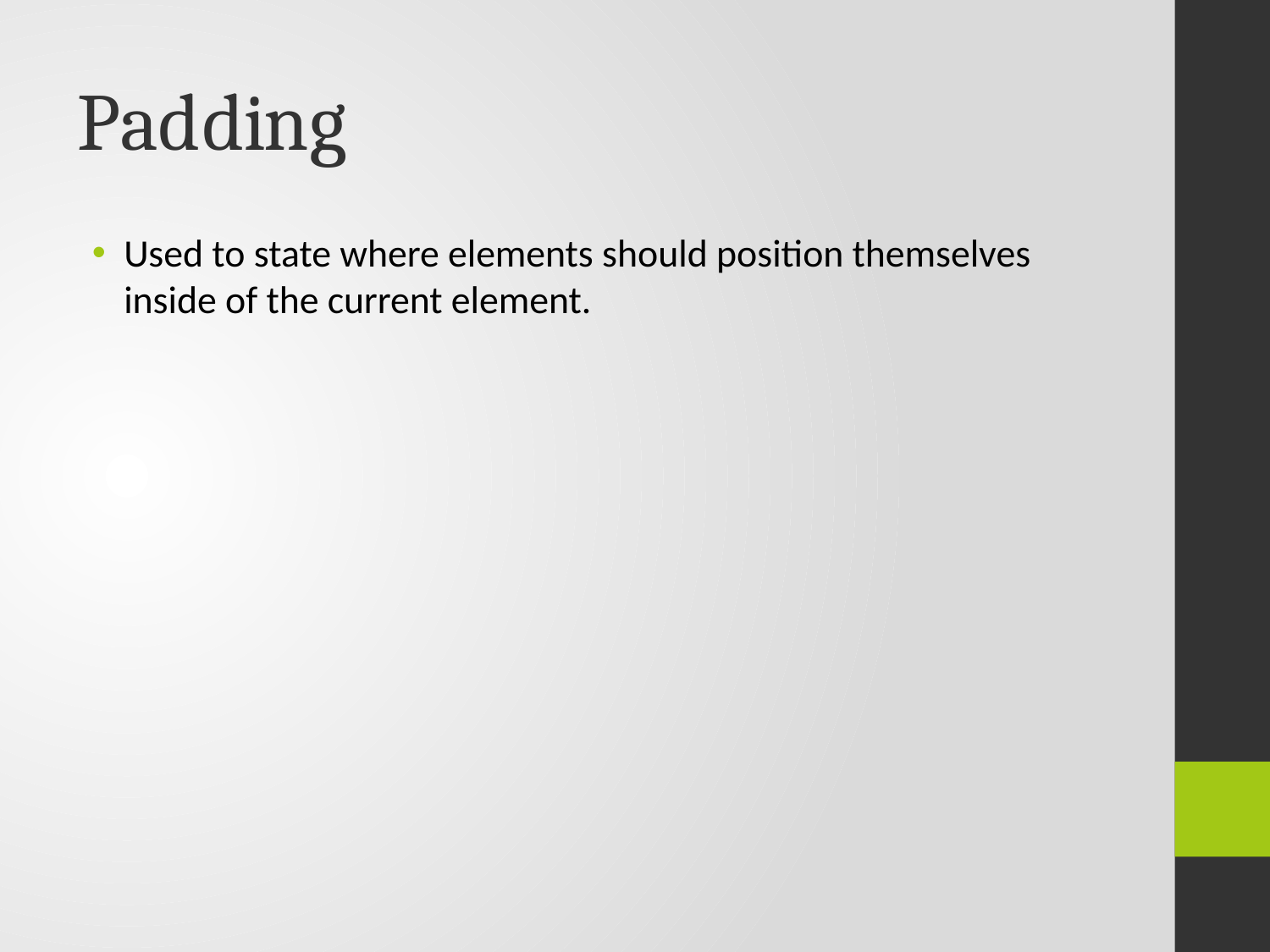

# Padding
Used to state where elements should position themselves inside of the current element.